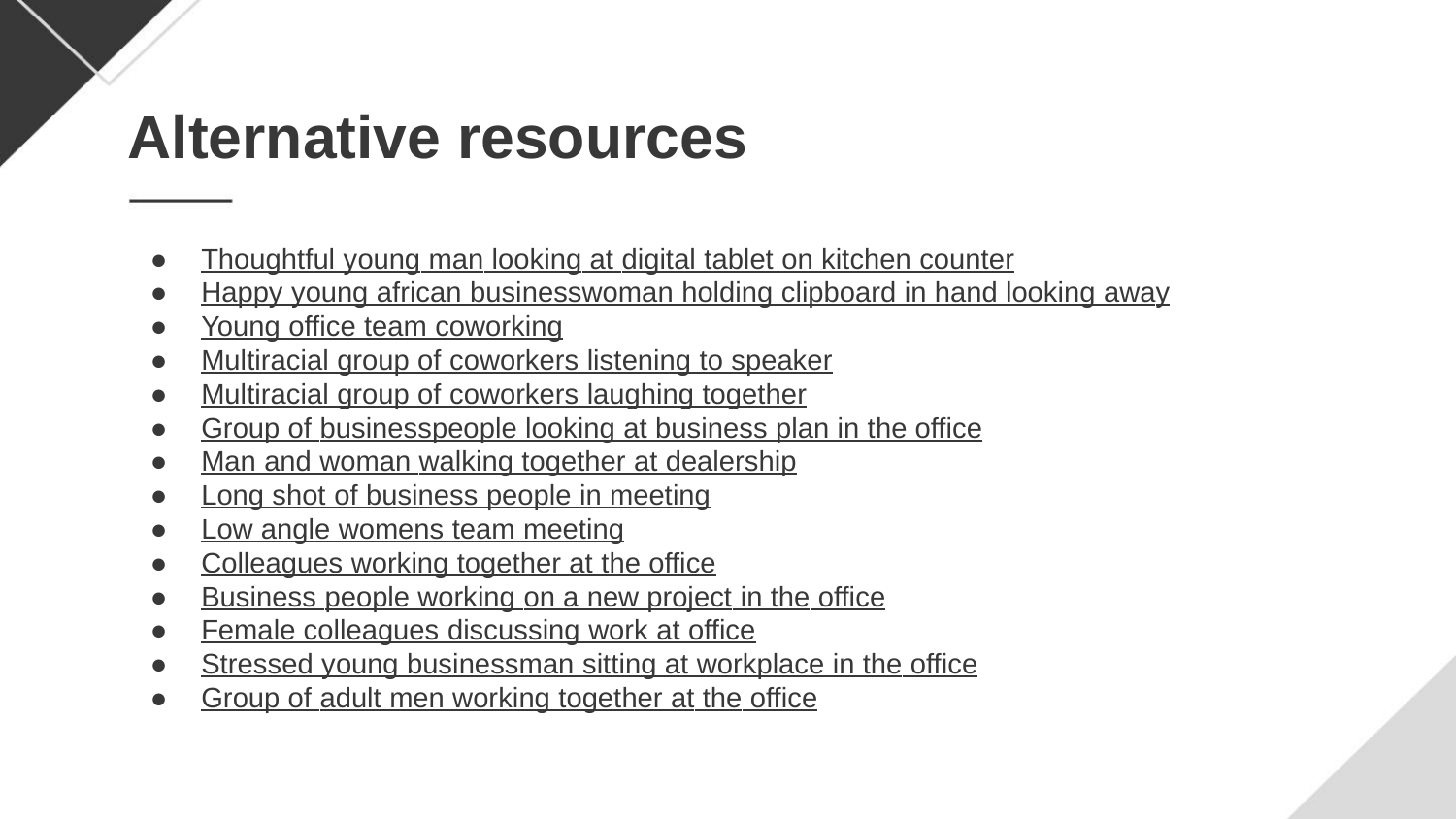

Alternative resources
● Thoughtful young man looking at digital tablet on kitchen counter
● Happy young african businesswoman holding clipboard in hand looking away
● Young office team coworking
● Multiracial group of coworkers listening to speaker
● Multiracial group of coworkers laughing together
● Group of businesspeople looking at business plan in the office
● Man and woman walking together at dealership
● Long shot of business people in meeting
● Low angle womens team meeting
● Colleagues working together at the office
● Business people working on a new project in the office
● Female colleagues discussing work at office
● Stressed young businessman sitting at workplace in the office
● Group of adult men working together at the office